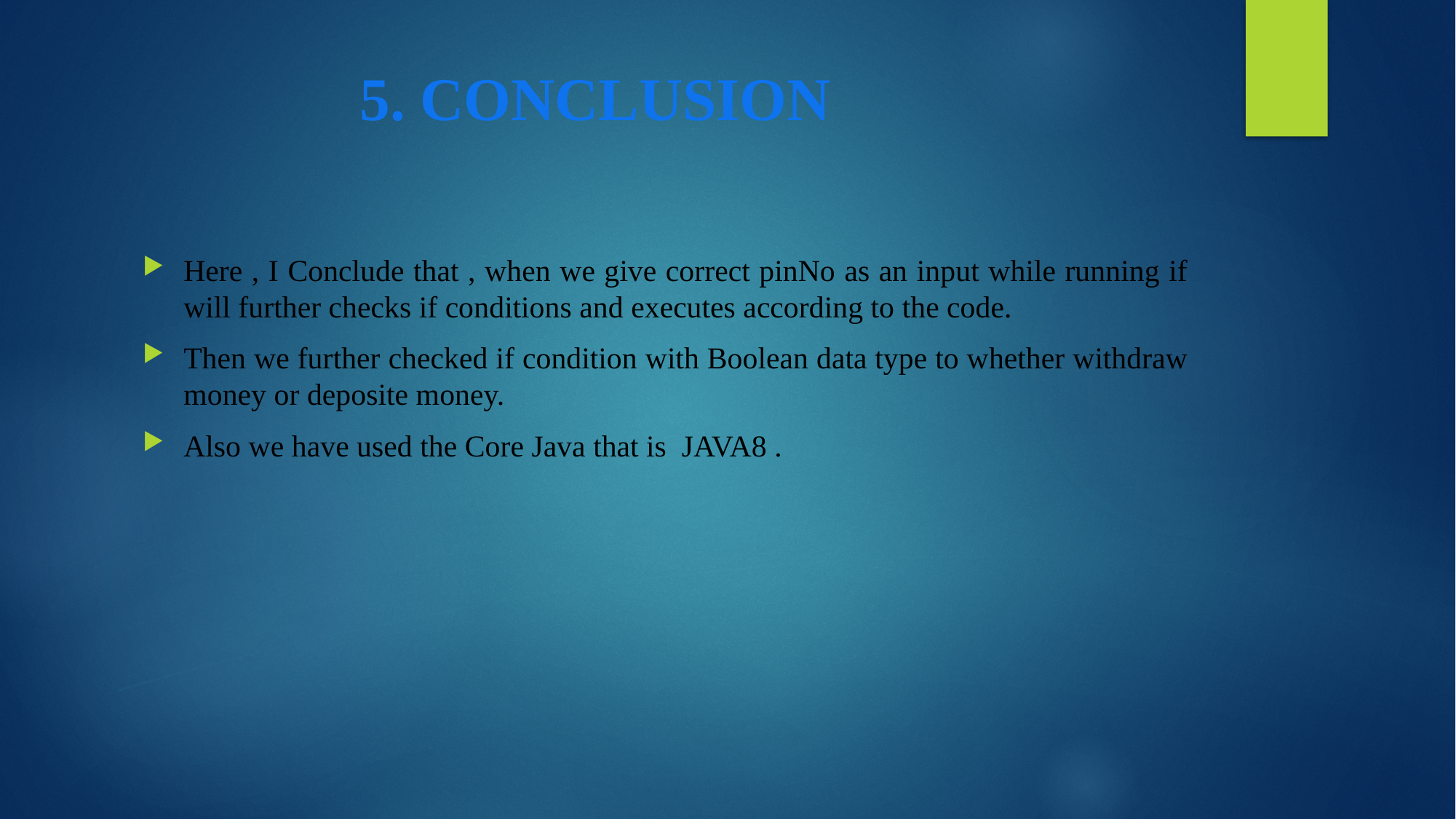

# 5. CONCLUSION
Here , I Conclude that , when we give correct pinNo as an input while running if will further checks if conditions and executes according to the code.
Then we further checked if condition with Boolean data type to whether withdraw money or deposite money.
Also we have used the Core Java that is  JAVA8 .